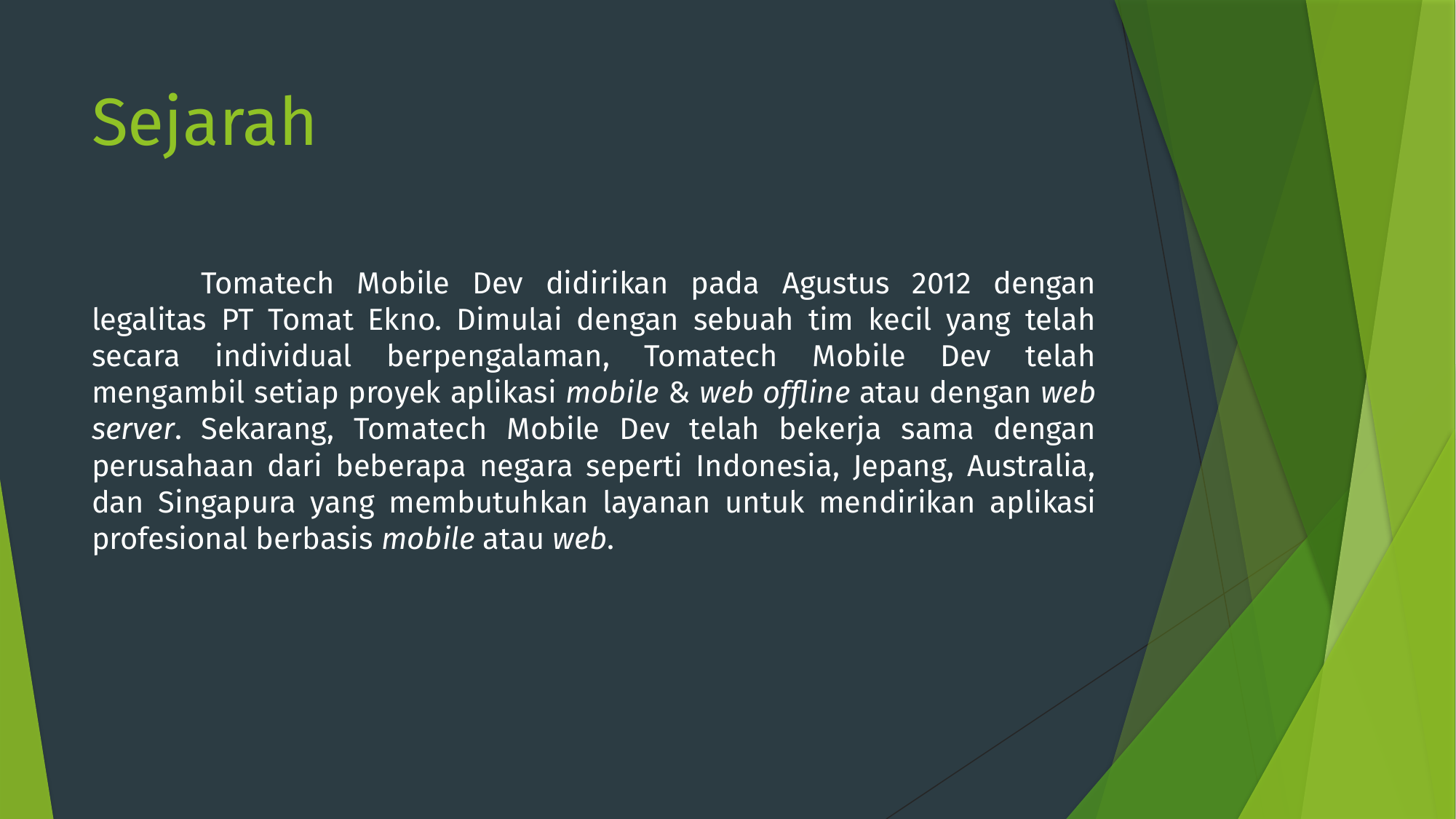

# Sejarah
	Tomatech Mobile Dev didirikan pada Agustus 2012 dengan legalitas PT Tomat Ekno. Dimulai dengan sebuah tim kecil yang telah secara individual berpengalaman, Tomatech Mobile Dev telah mengambil setiap proyek aplikasi mobile & web offline atau dengan web server. Sekarang, Tomatech Mobile Dev telah bekerja sama dengan perusahaan dari beberapa negara seperti Indonesia, Jepang, Australia, dan Singapura yang membutuhkan layanan untuk mendirikan aplikasi profesional berbasis mobile atau web.